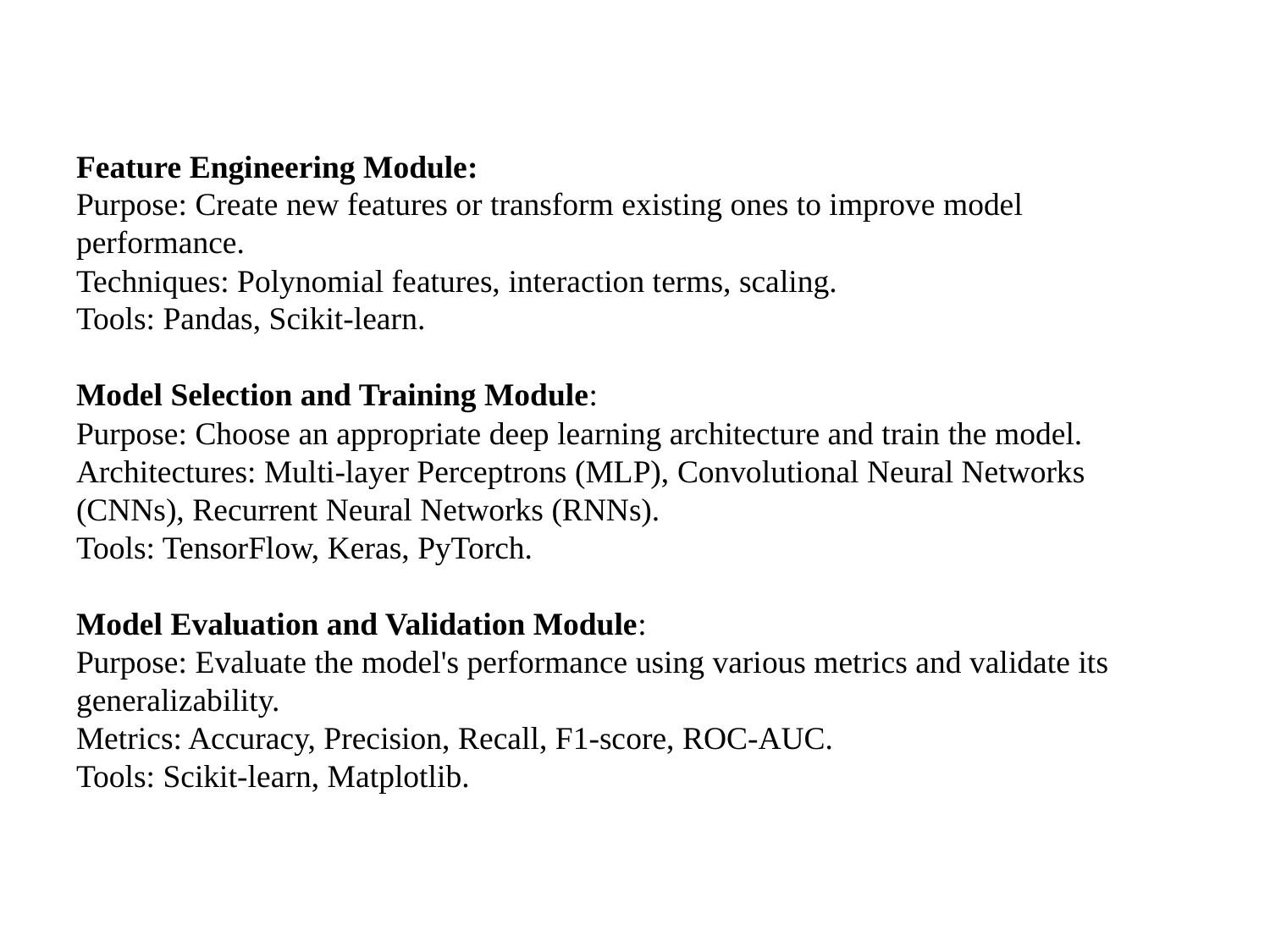

# Feature Engineering Module: Purpose: Create new features or transform existing ones to improve model performance. Techniques: Polynomial features, interaction terms, scaling. Tools: Pandas, Scikit-learn. Model Selection and Training Module: Purpose: Choose an appropriate deep learning architecture and train the model. Architectures: Multi-layer Perceptrons (MLP), Convolutional Neural Networks (CNNs), Recurrent Neural Networks (RNNs). Tools: TensorFlow, Keras, PyTorch. Model Evaluation and Validation Module: Purpose: Evaluate the model's performance using various metrics and validate its generalizability. Metrics: Accuracy, Precision, Recall, F1-score, ROC-AUC. Tools: Scikit-learn, Matplotlib.